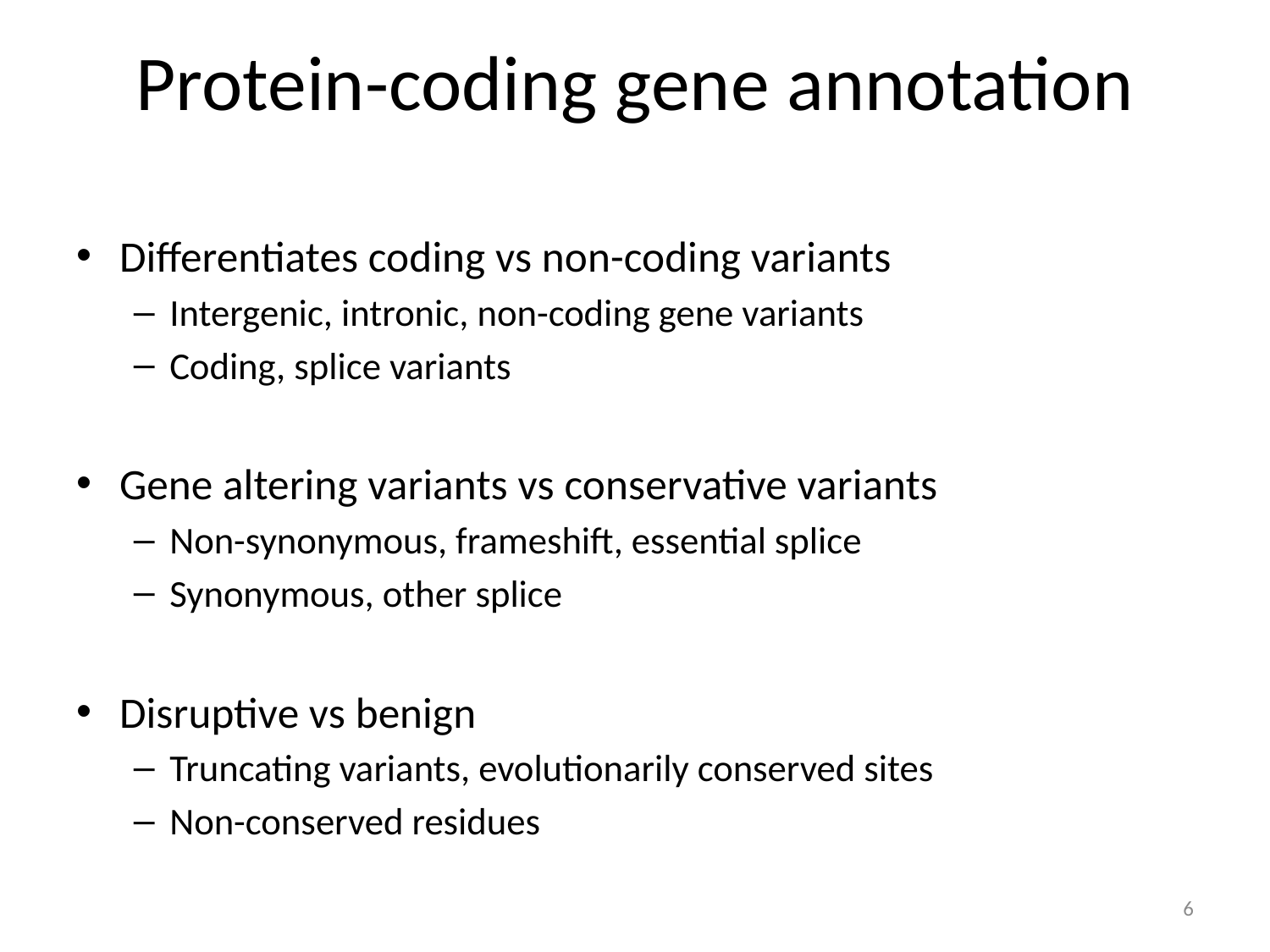

# Protein-coding gene annotation
Differentiates coding vs non-coding variants
Intergenic, intronic, non-coding gene variants
Coding, splice variants

Gene altering variants vs conservative variants
Non-synonymous, frameshift, essential splice
Synonymous, other splice

Disruptive vs benign
Truncating variants, evolutionarily conserved sites
Non-conserved residues
6